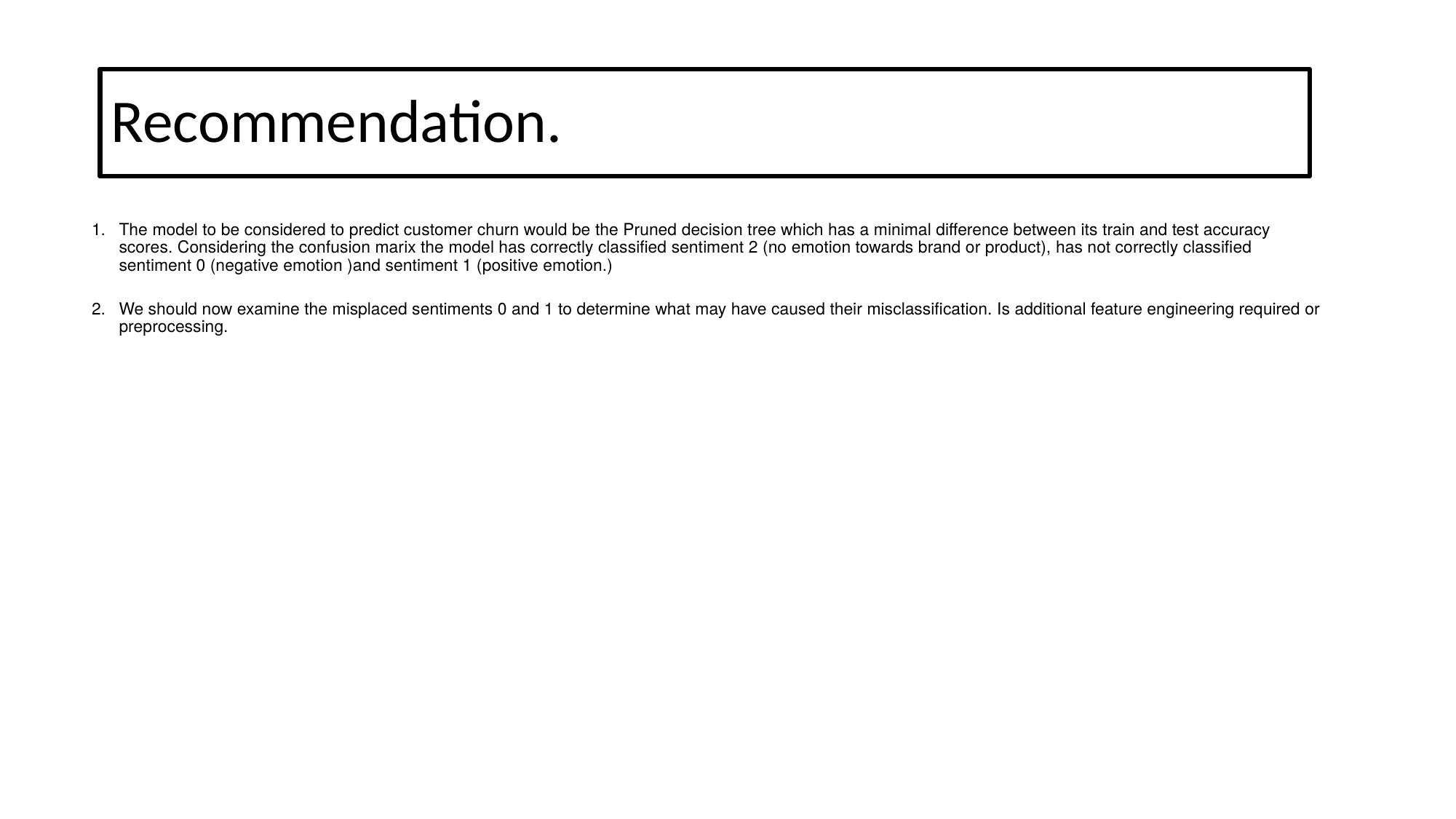

# Recommendation.

The model to be considered to predict customer churn would be the Pruned decision tree which has a minimal difference between its train and test accuracy scores. Considering the confusion marix the model has correctly classified sentiment 2 (no emotion towards brand or product), has not correctly classified sentiment 0 (negative emotion )and sentiment 1 (positive emotion.)
We should now examine the misplaced sentiments 0 and 1 to determine what may have caused their misclassification. Is additional feature engineering required or preprocessing.